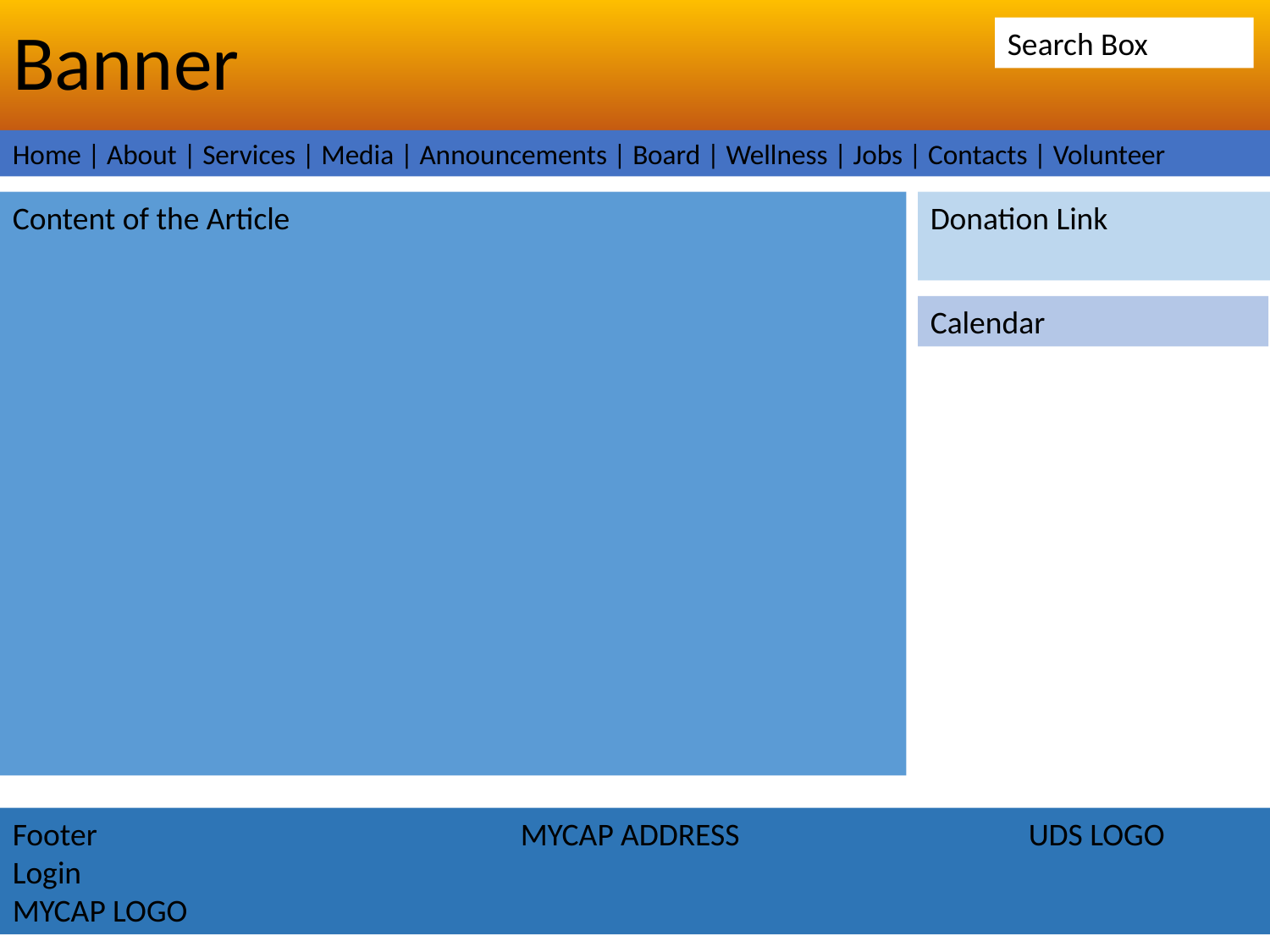

Banner
Search Box
Home | About | Services | Media | Announcements | Board | Wellness | Jobs | Contacts | Volunteer
Content of the Article

Donation Link

Calendar
Footer				MYCAP ADDRESS			UDS LOGO
Login
MYCAP LOGO